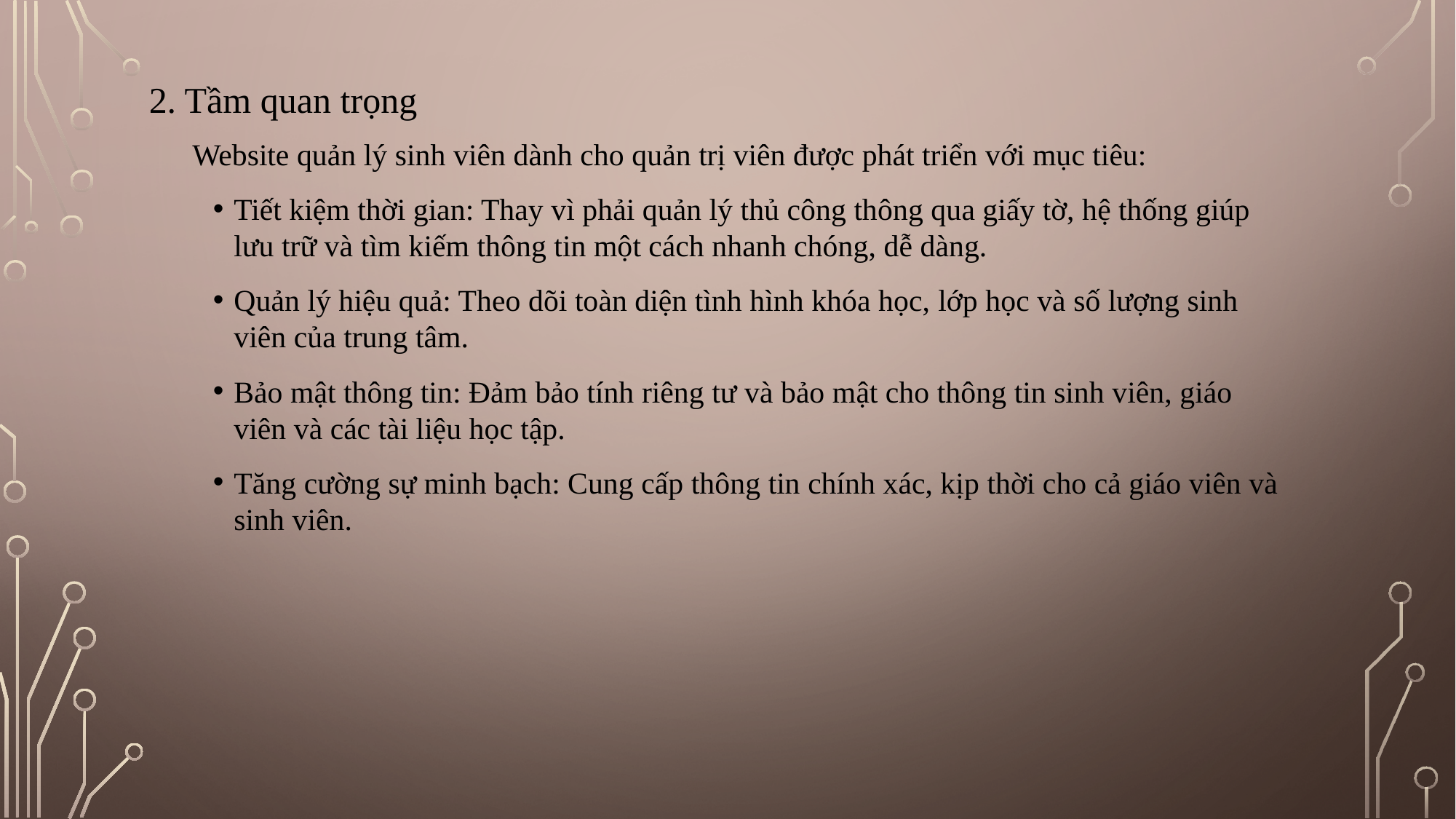

2. Tầm quan trọng
Website quản lý sinh viên dành cho quản trị viên được phát triển với mục tiêu:
Tiết kiệm thời gian: Thay vì phải quản lý thủ công thông qua giấy tờ, hệ thống giúp lưu trữ và tìm kiếm thông tin một cách nhanh chóng, dễ dàng.
Quản lý hiệu quả: Theo dõi toàn diện tình hình khóa học, lớp học và số lượng sinh viên của trung tâm.
Bảo mật thông tin: Đảm bảo tính riêng tư và bảo mật cho thông tin sinh viên, giáo viên và các tài liệu học tập.
Tăng cường sự minh bạch: Cung cấp thông tin chính xác, kịp thời cho cả giáo viên và sinh viên.